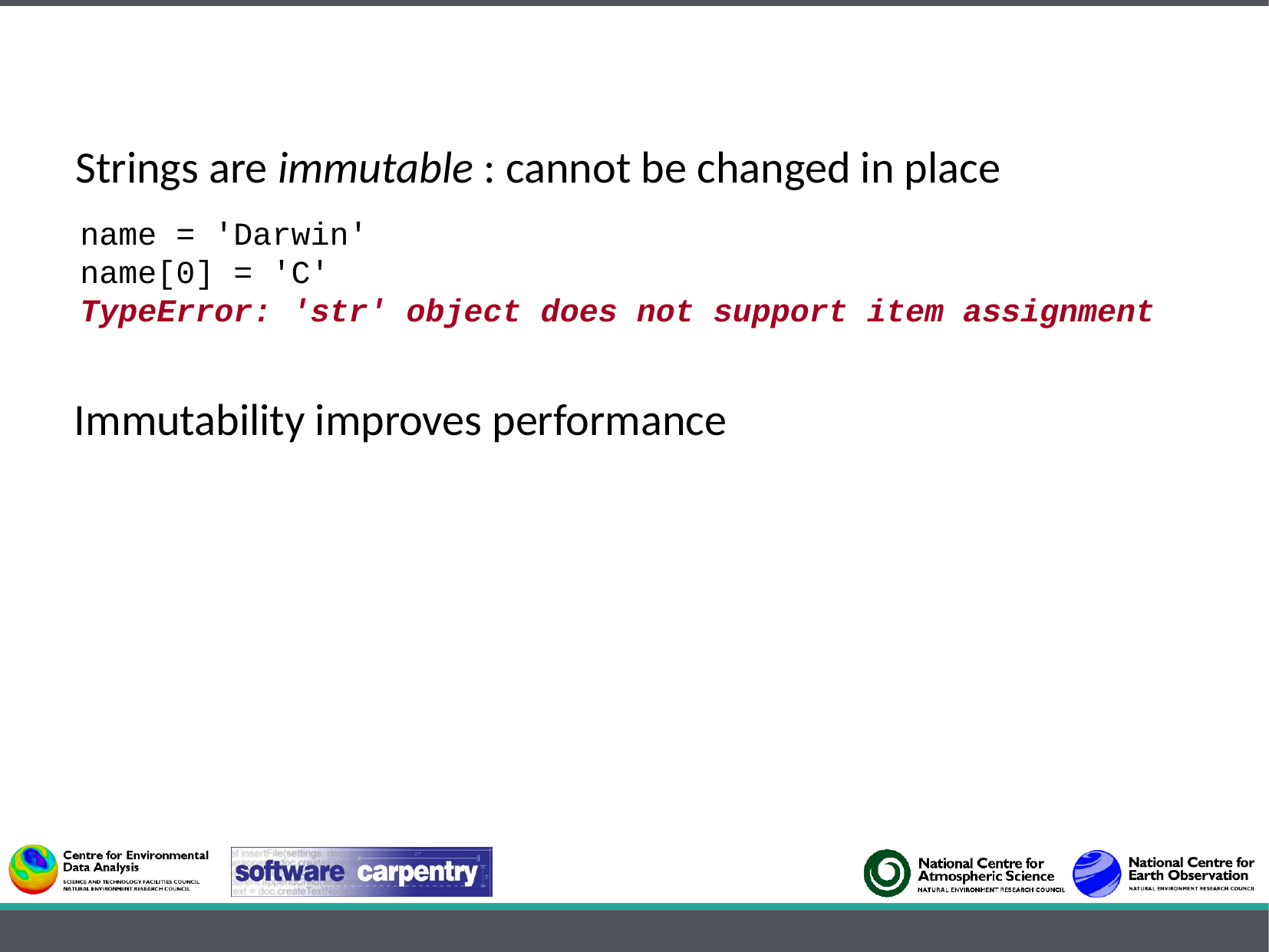

Strings are immutable : cannot be changed in place
name = 'Darwin'
name[0] = 'C'
TypeError: 'str' object does not support item assignment
Immutability improves performance